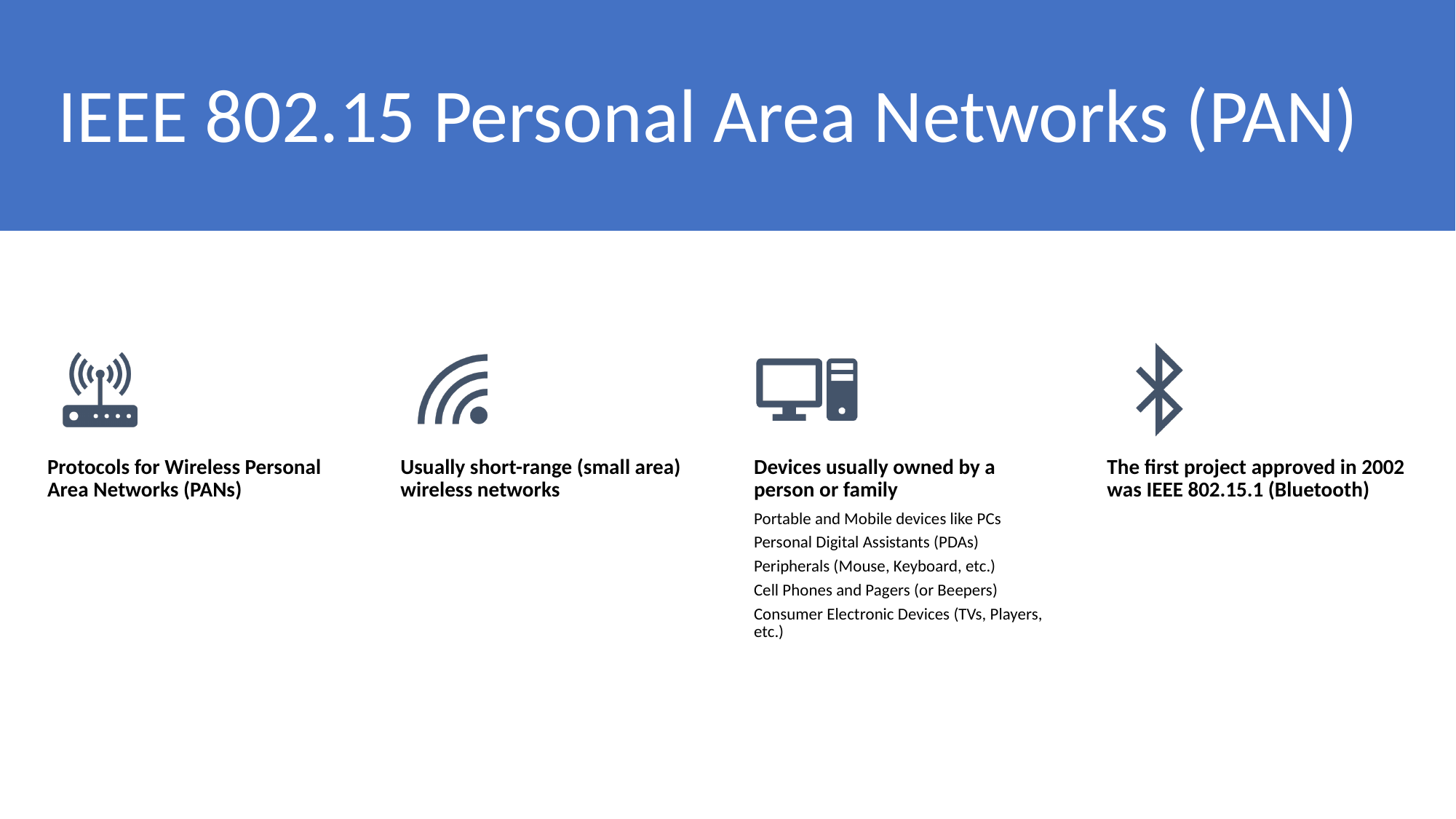

# IEEE 802.15 Personal Area Networks (PAN)
Protocols for Wireless Personal Area Networks (PANs)
Usually short-range (small area) wireless networks
Devices usually owned by a person or family
Portable and Mobile devices like PCs
Personal Digital Assistants (PDAs)
Peripherals (Mouse, Keyboard, etc.)
Cell Phones and Pagers (or Beepers)
Consumer Electronic Devices (TVs, Players, etc.)
The first project approved in 2002 was IEEE 802.15.1 (Bluetooth)